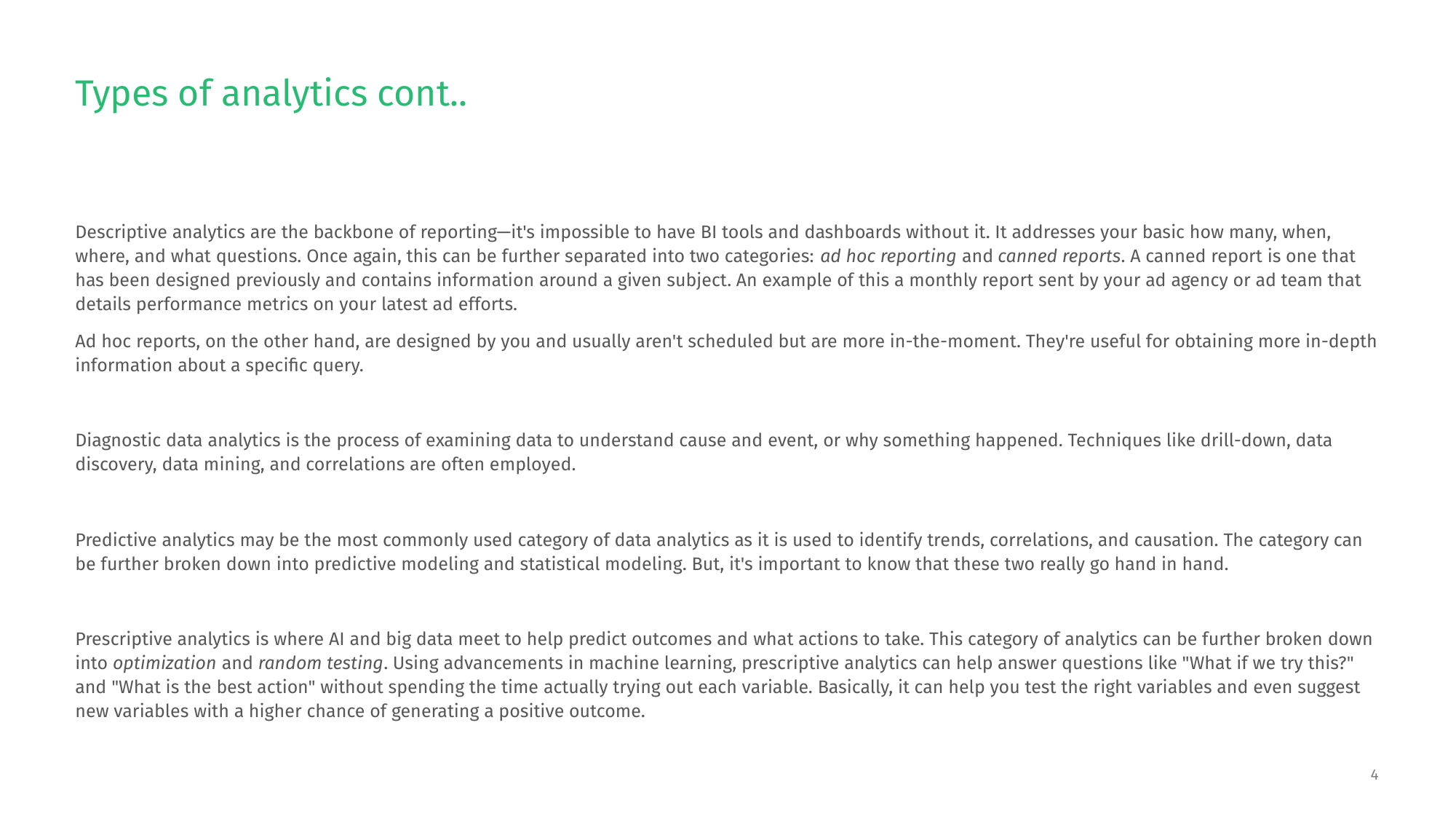

# Types of analytics cont..
Descriptive analytics are the backbone of reporting—it's impossible to have BI tools and dashboards without it. It addresses your basic how many, when, where, and what questions. Once again, this can be further separated into two categories: ad hoc reporting and canned reports. A canned report is one that has been designed previously and contains information around a given subject. An example of this a monthly report sent by your ad agency or ad team that details performance metrics on your latest ad efforts.
Ad hoc reports, on the other hand, are designed by you and usually aren't scheduled but are more in-the-moment. They're useful for obtaining more in-depth information about a specific query.

Diagnostic data analytics is the process of examining data to understand cause and event, or why something happened. Techniques like drill-down, data discovery, data mining, and correlations are often employed.

Predictive analytics may be the most commonly used category of data analytics as it is used to identify trends, correlations, and causation. The category can be further broken down into predictive modeling and statistical modeling. But, it's important to know that these two really go hand in hand.

Prescriptive analytics is where AI and big data meet to help predict outcomes and what actions to take. This category of analytics can be further broken down into optimization and random testing. Using advancements in machine learning, prescriptive analytics can help answer questions like "What if we try this?" and "What is the best action" without spending the time actually trying out each variable. Basically, it can help you test the right variables and even suggest new variables with a higher chance of generating a positive outcome.